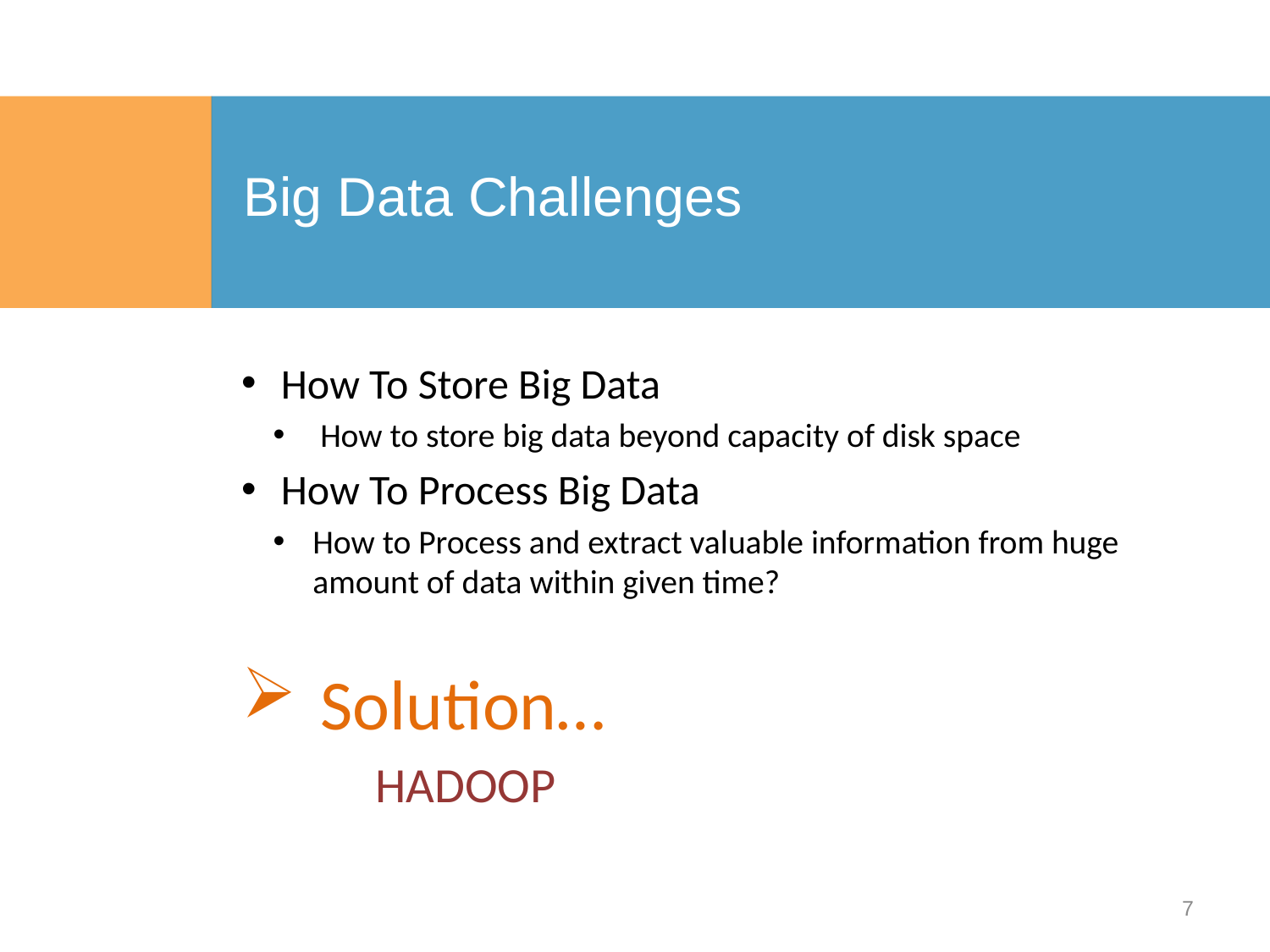

# Big Data Challenges
How To Store Big Data
 How to store big data beyond capacity of disk space
How To Process Big Data
How to Process and extract valuable information from huge amount of data within given time?

Solution…
	 HADOOP
7